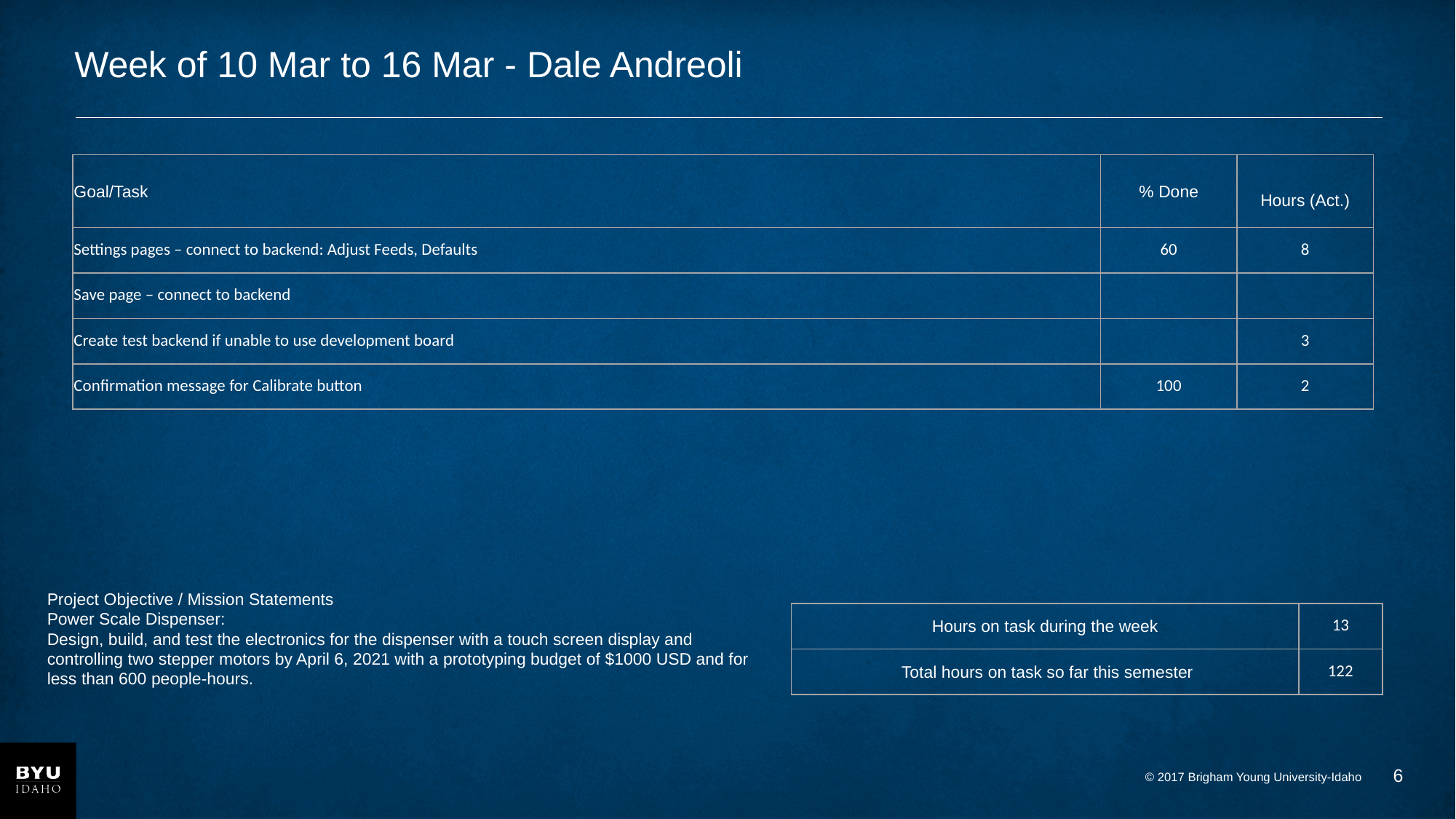

# Week of 10 Mar to 16 Mar - Dale Andreoli
| Goal/Task | % Done | Hours (Act.) |
| --- | --- | --- |
| Settings pages – connect to backend: Adjust Feeds, Defaults | 60 | 8 |
| Save page – connect to backend |  |  |
| Create test backend if unable to use development board |  | 3 |
| Confirmation message for Calibrate button | 100 | 2 |
Project Objective / Mission Statements
Power Scale Dispenser:
Design, build, and test the electronics for the dispenser with a touch screen display and controlling two stepper motors by April 6, 2021 with a prototyping budget of $1000 USD and for less than 600 people-hours.
| Hours on task during the week | 13 |
| --- | --- |
| Total hours on task so far this semester | 122 |